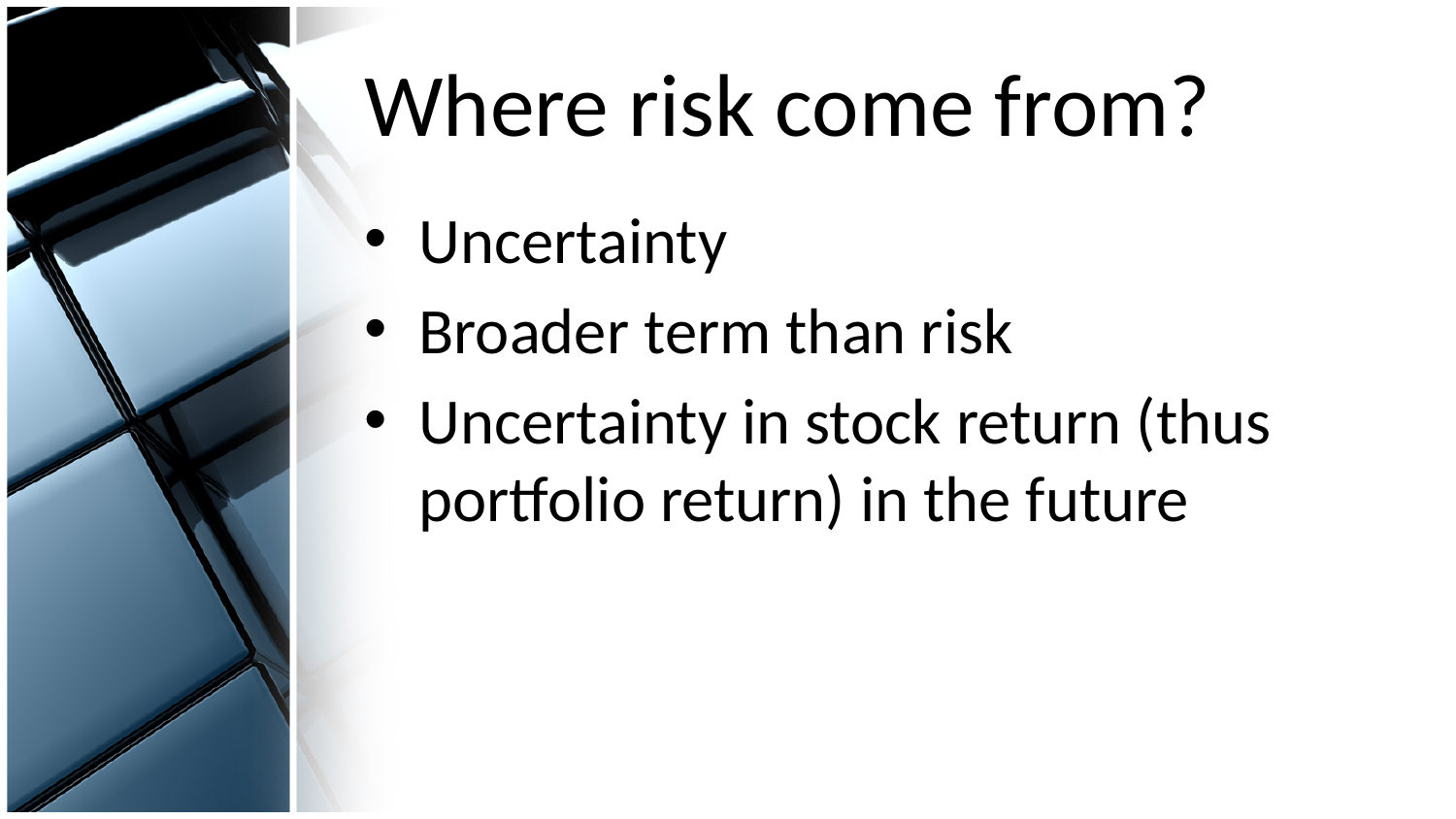

# Where risk come from?
Uncertainty
Broader term than risk
Uncertainty in stock return (thus portfolio return) in the future